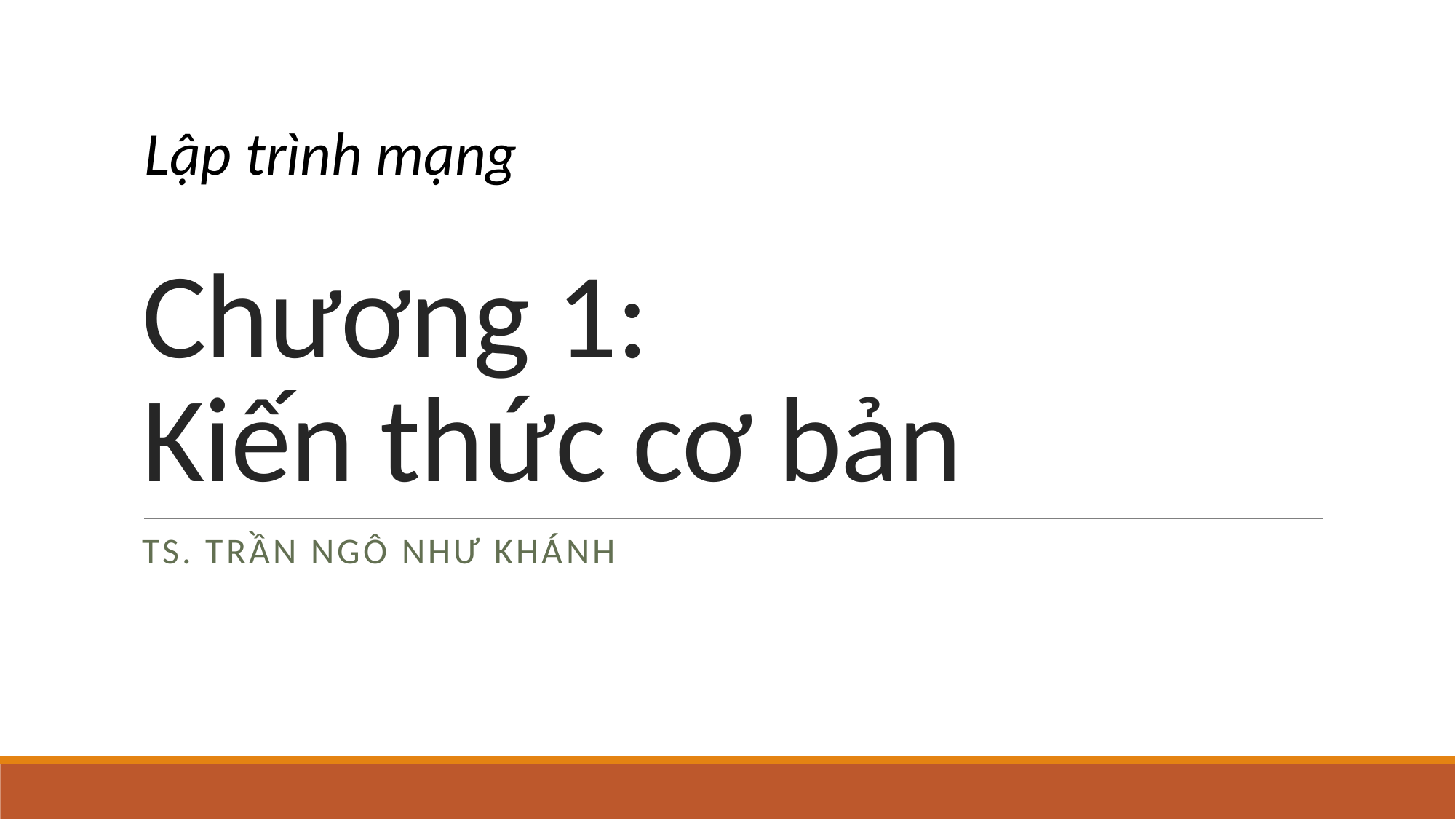

Lập trình mạng
# Chương 1: Kiến thức cơ bản
TS. Trần ngô như khánh